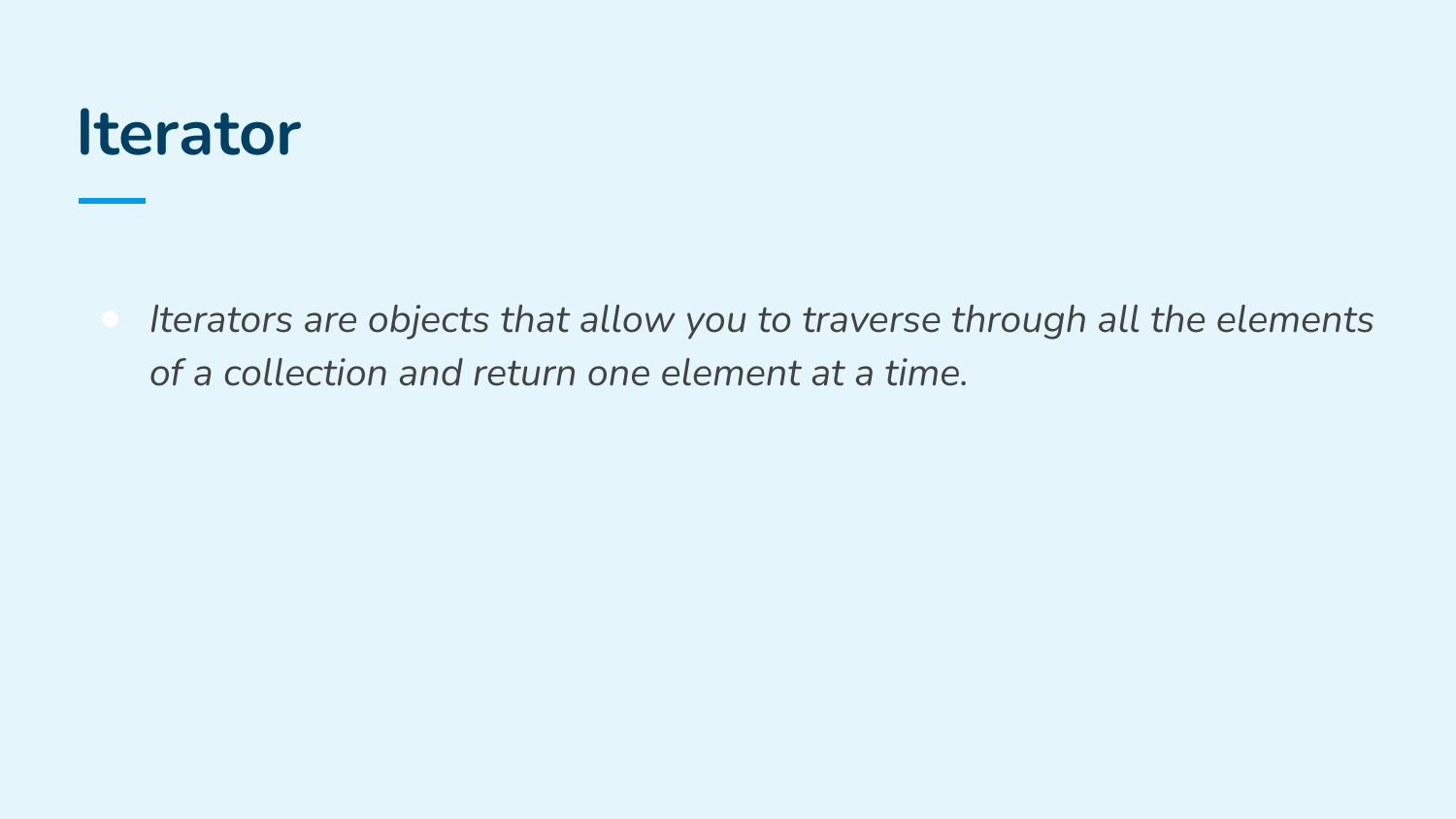

# Iterator
Iterators are objects that allow you to traverse through all the elements of a collection and return one element at a time.